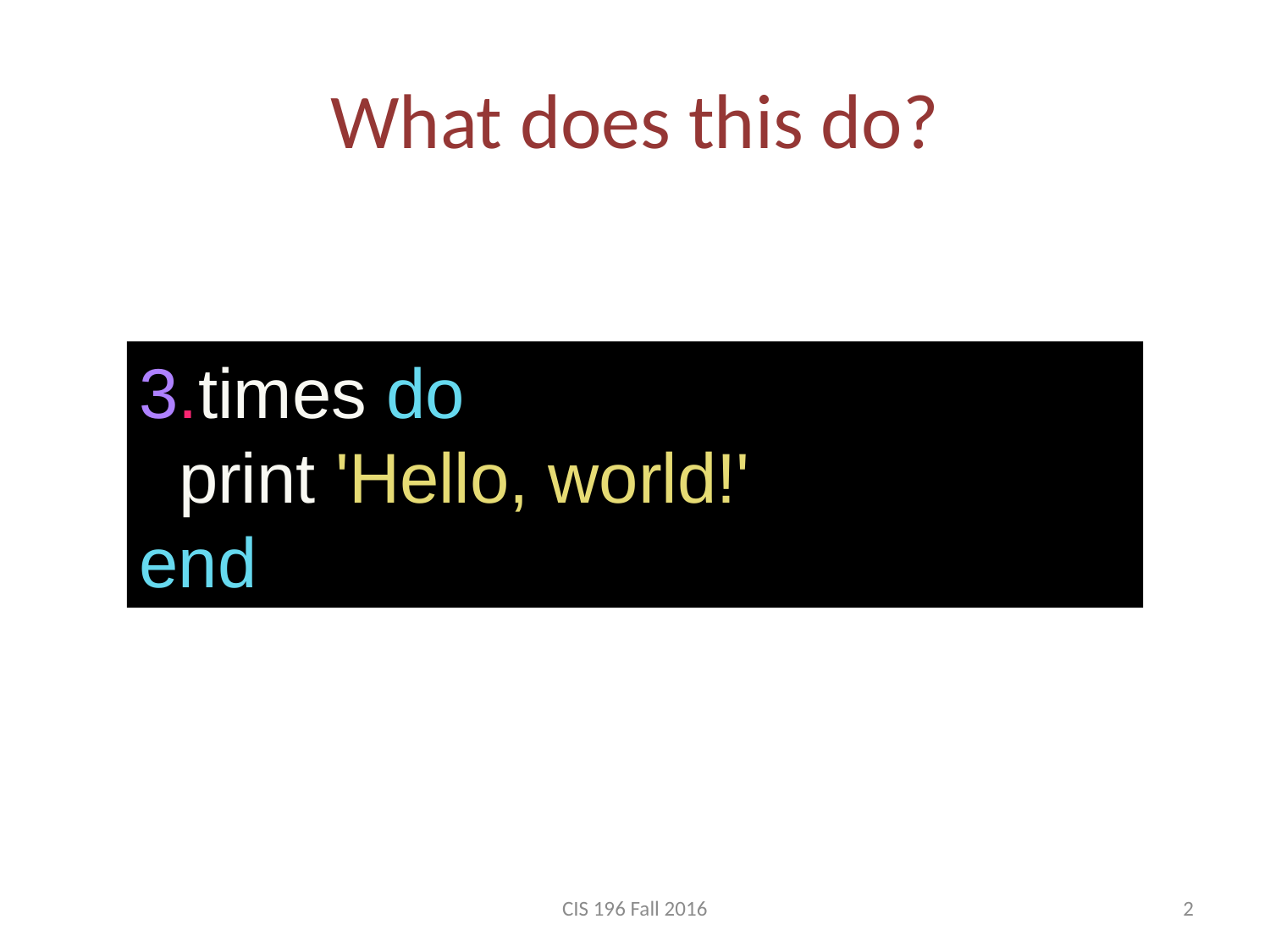

# What does this do?
3.times do
  print 'Hello, world!'
end
CIS 196 Fall 2016
2